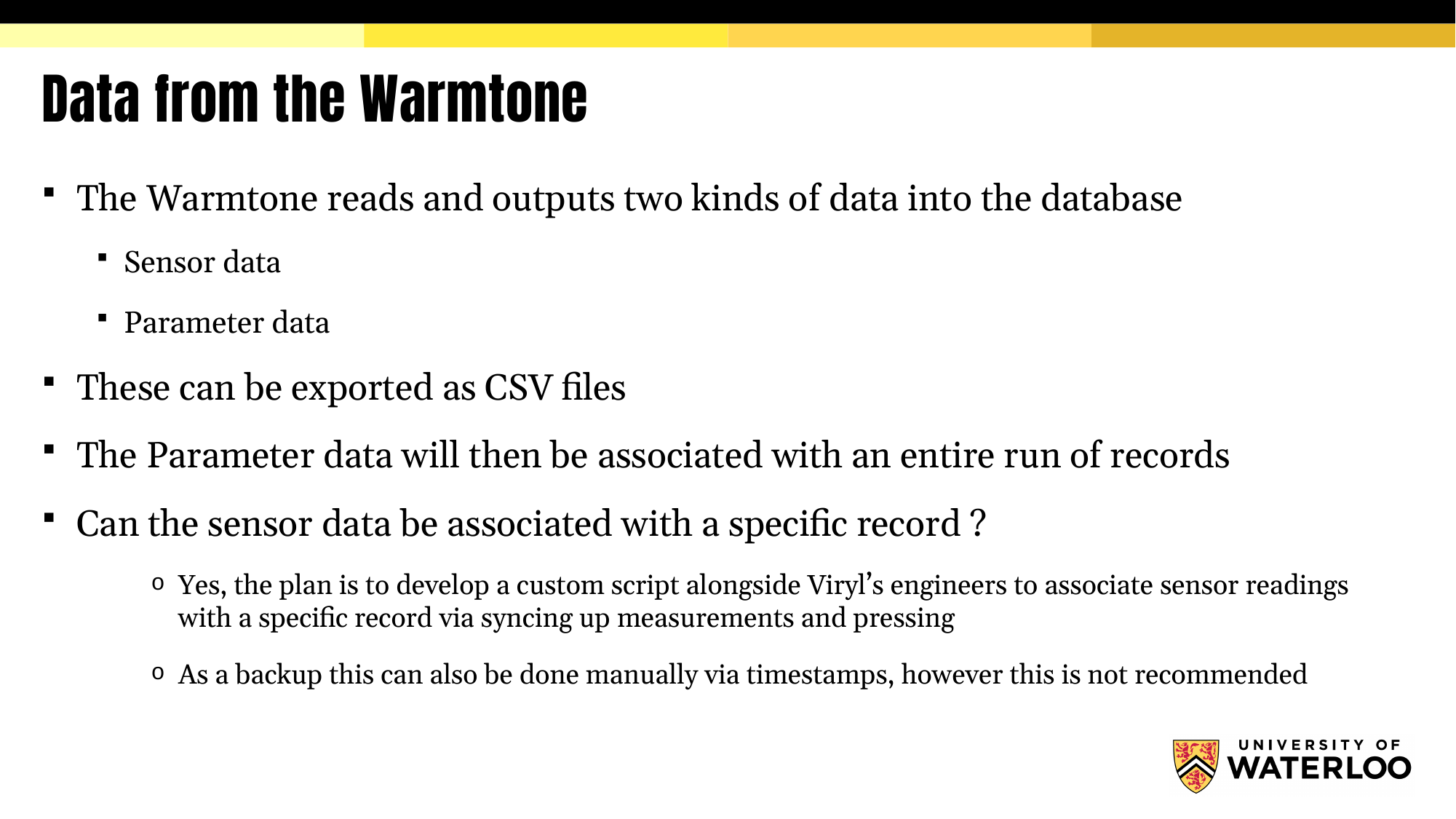

# Data from the Warmtone
The Warmtone reads and outputs two kinds of data into the database
Sensor data
Parameter data
These can be exported as CSV files
The Parameter data will then be associated with an entire run of records
Can the sensor data be associated with a specific record ?
Yes, the plan is to develop a custom script alongside Viryl’s engineers to associate sensor readings with a specific record via syncing up measurements and pressing
As a backup this can also be done manually via timestamps, however this is not recommended